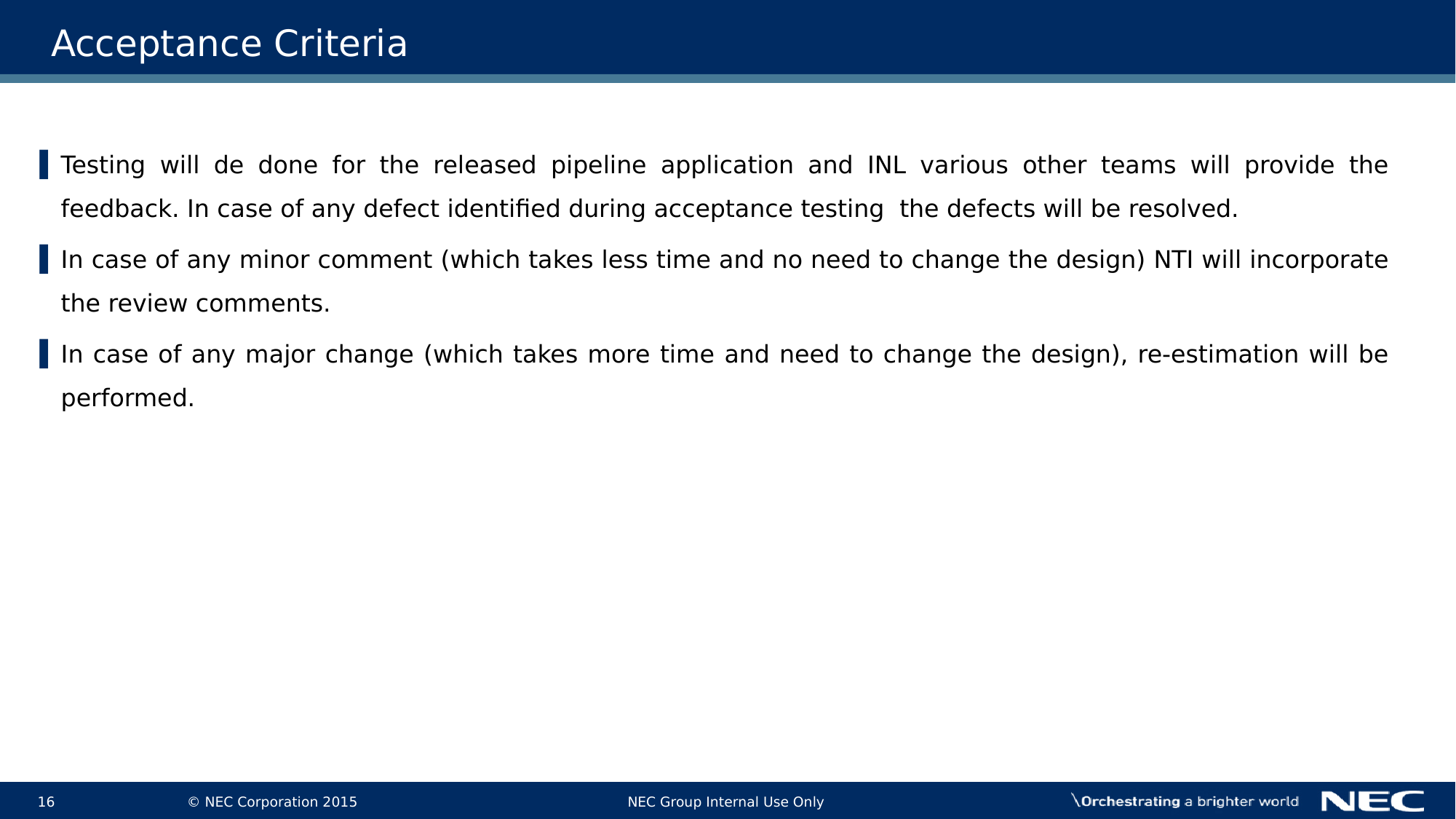

# Acceptance Criteria
Testing will de done for the released pipeline application and INL various other teams will provide the feedback. In case of any defect identified during acceptance testing  the defects will be resolved.
In case of any minor comment (which takes less time and no need to change the design) NTI will incorporate the review comments.
In case of any major change (which takes more time and need to change the design), re-estimation will be performed.